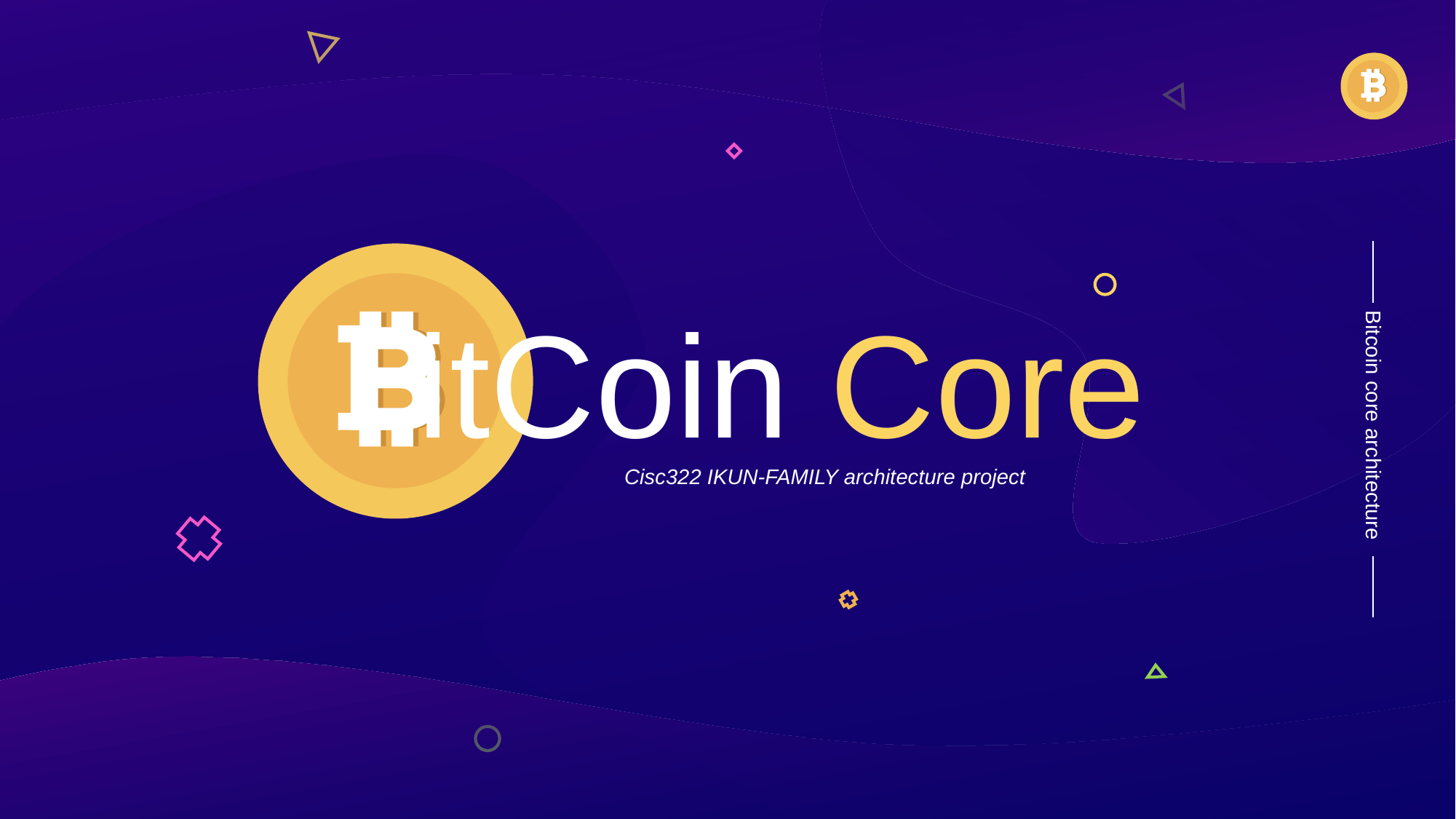

itCoin Core
Bitcoin core architecture
Cisc322 IKUN-FAMILY architecture project